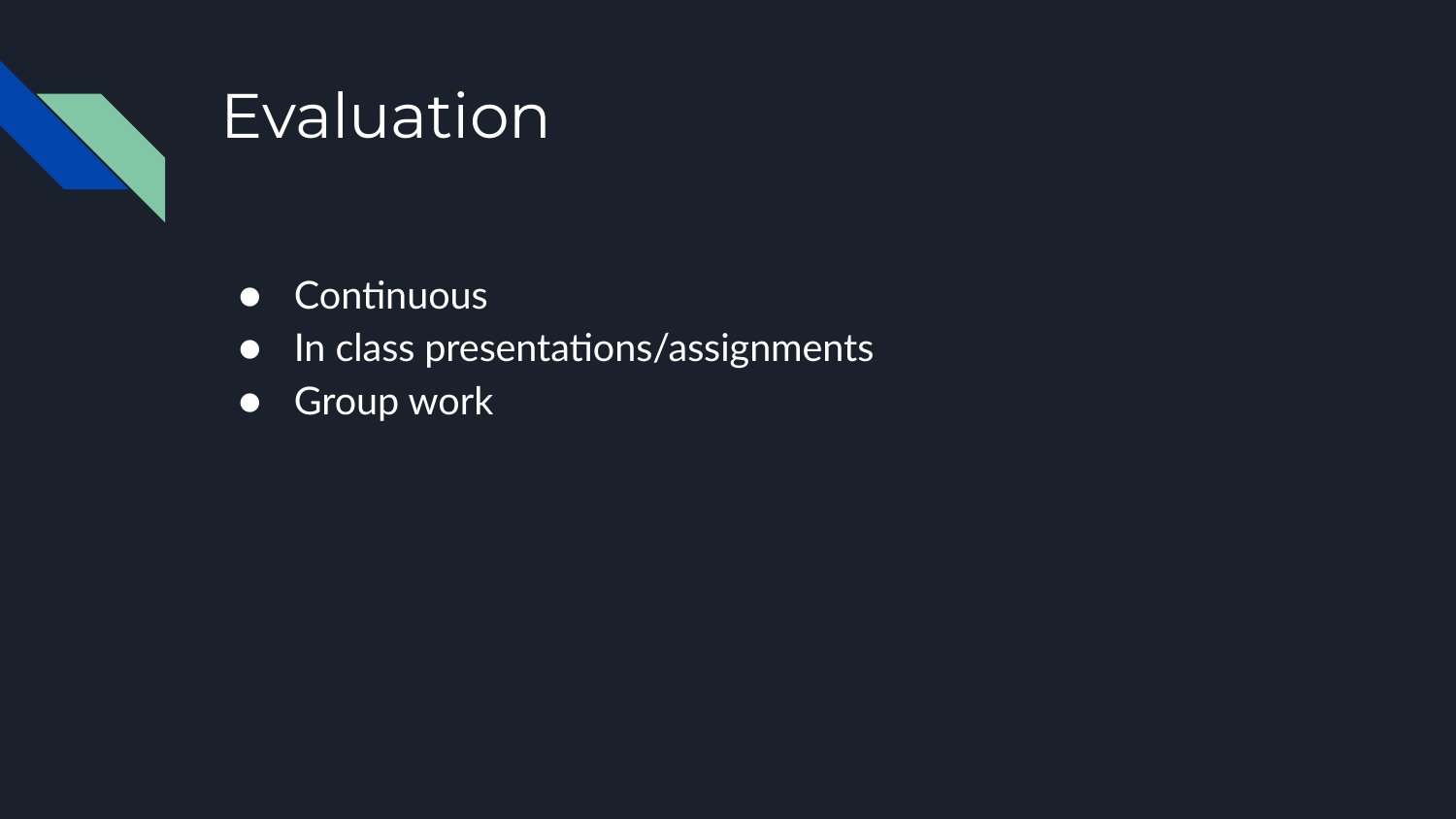

# Evaluation
Continuous
In class presentations/assignments
Group work